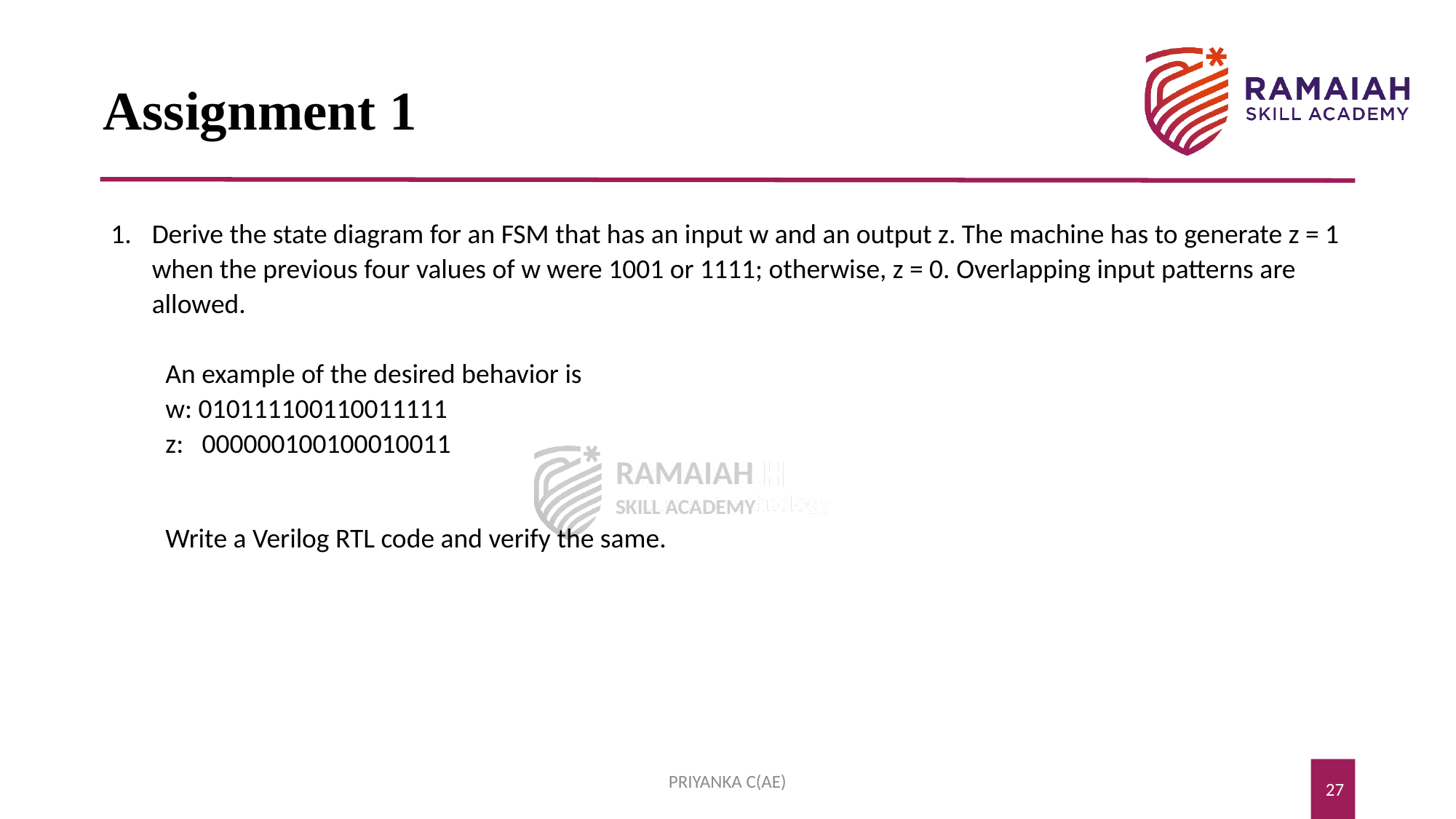

# Assignment 1
Derive the state diagram for an FSM that has an input w and an output z. The machine has to generate z = 1 when the previous four values of w were 1001 or 1111; otherwise, z = 0. Overlapping input patterns are allowed.

An example of the desired behavior is
w: 010111100110011111
z:   000000100100010011

Write a Verilog RTL code and verify the same.
PRIYANKA C(AE)